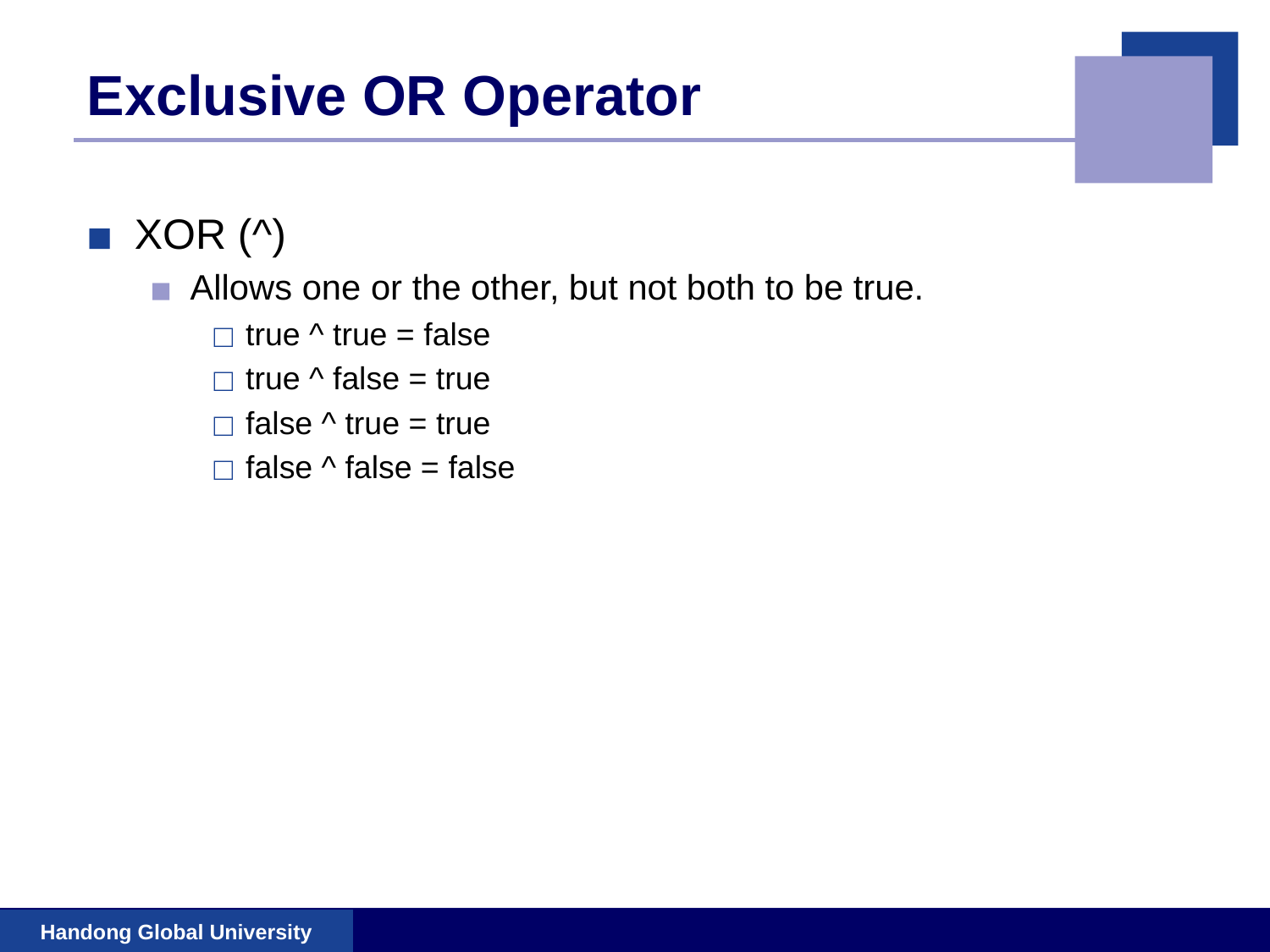

# Exclusive OR Operator
XOR (^)
Allows one or the other, but not both to be true.
true ^ true = false
true ^ false = true
false ^ true = true
false ^ false = false